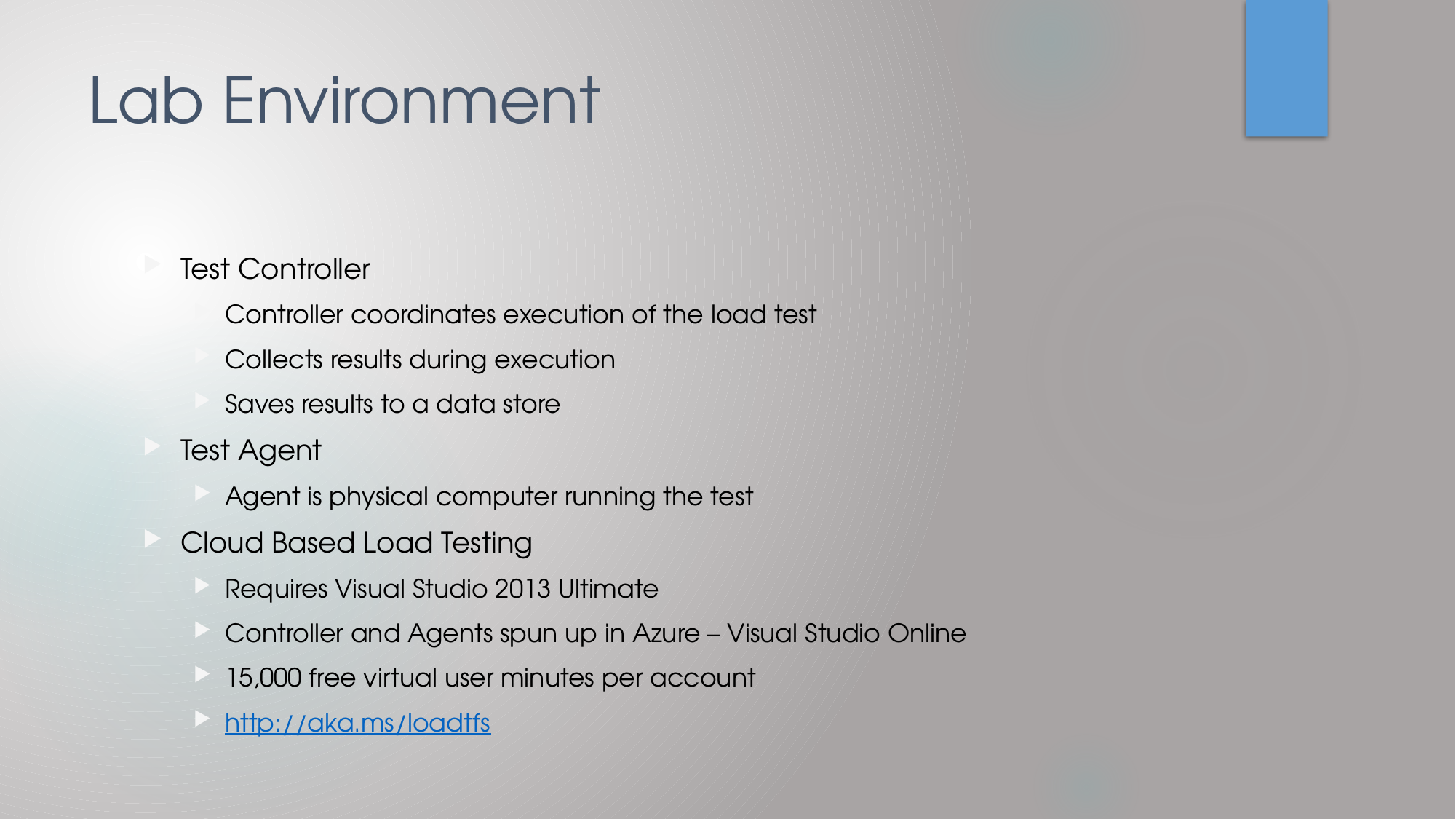

# Lab Environment
Test Controller
Controller coordinates execution of the load test
Collects results during execution
Saves results to a data store
Test Agent
Agent is physical computer running the test
Cloud Based Load Testing
Requires Visual Studio 2013 Ultimate
Controller and Agents spun up in Azure – Visual Studio Online
15,000 free virtual user minutes per account
http://aka.ms/loadtfs